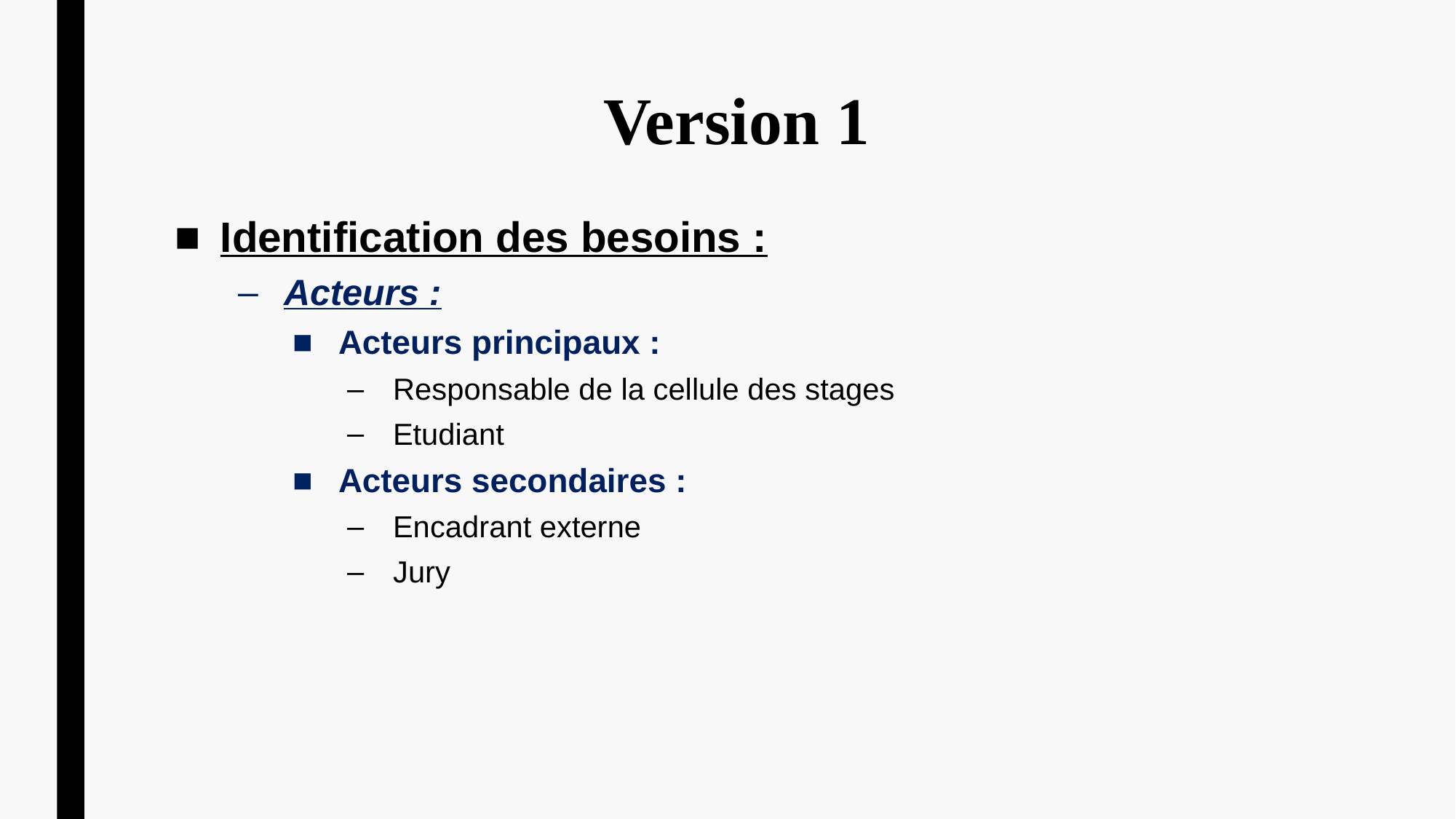

# Version 1
Identification des besoins :
Acteurs :
Acteurs principaux :
Responsable de la cellule des stages
Etudiant
Acteurs secondaires :
Encadrant externe
Jury